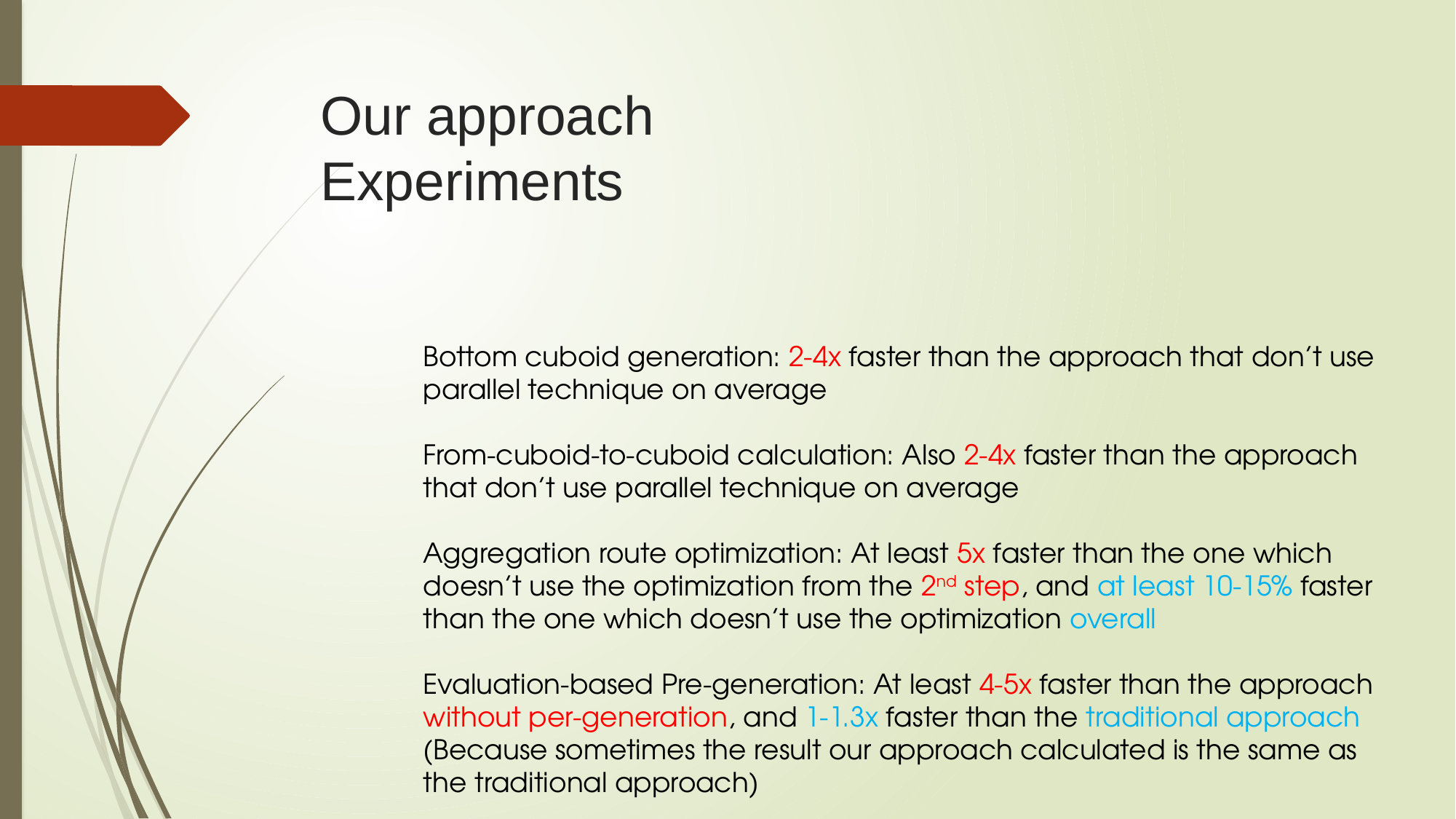

# Our approach Experiments
Bottom cuboid generation: 2-4x faster than the approach that don’t use parallel technique on average

From-cuboid-to-cuboid calculation: Also 2-4x faster than the approach that don’t use parallel technique on average

Aggregation route optimization: At least 5x faster than the one which doesn’t use the optimization from the 2nd step, and at least 10-15% faster than the one which doesn’t use the optimization overall

Evaluation-based Pre-generation: At least 4-5x faster than the approach without per-generation, and 1-1.3x faster than the traditional approach (Because sometimes the result our approach calculated is the same as the traditional approach)